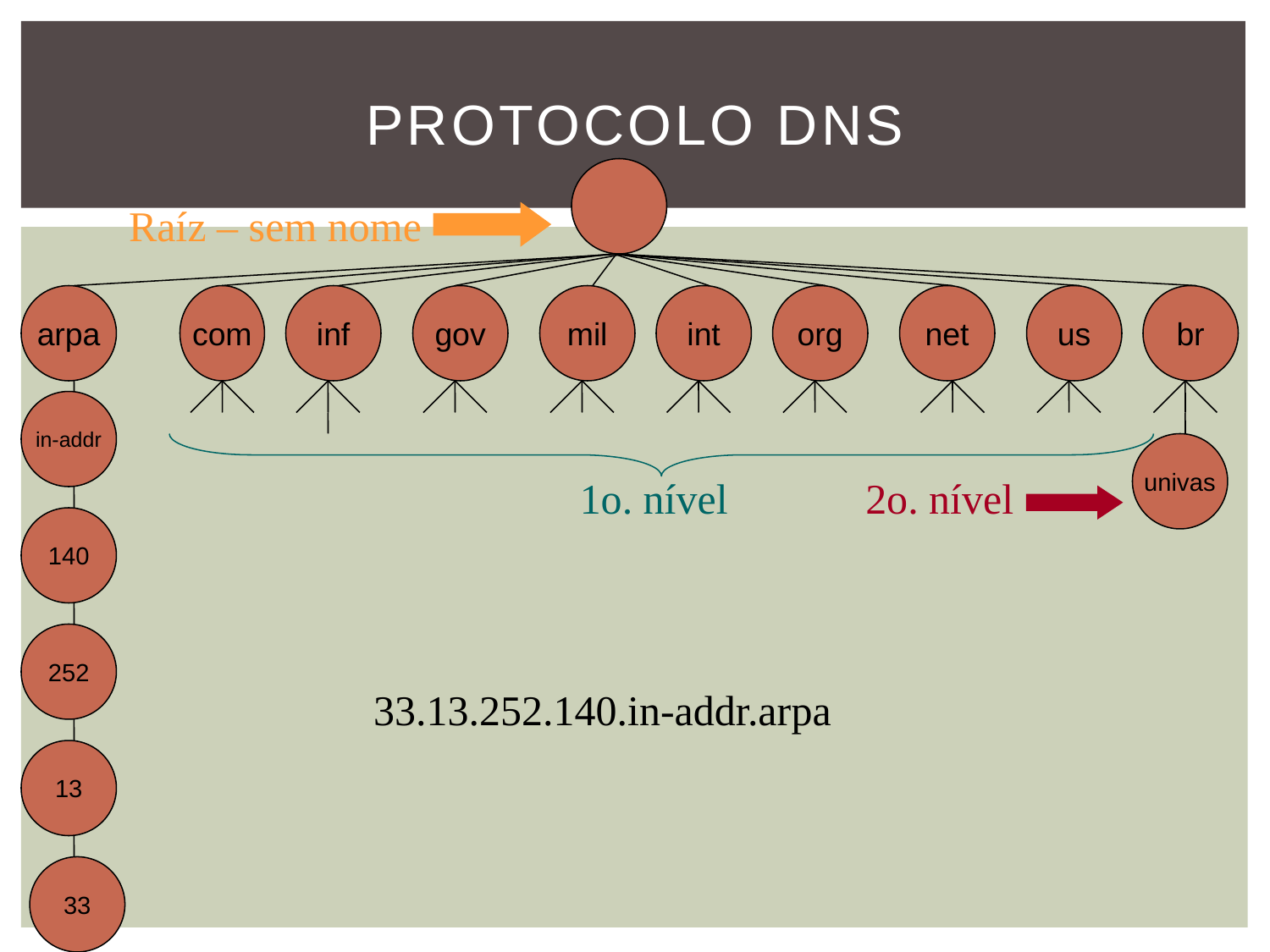

# Protocolo DNS

Raíz – sem nome

arpa
com
inf
gov
mil
int
org
net
us
br

in-addr

33.13.252.140.in-addr.arpa.

1o. nível
univas
2o. nível

140

252

13

33